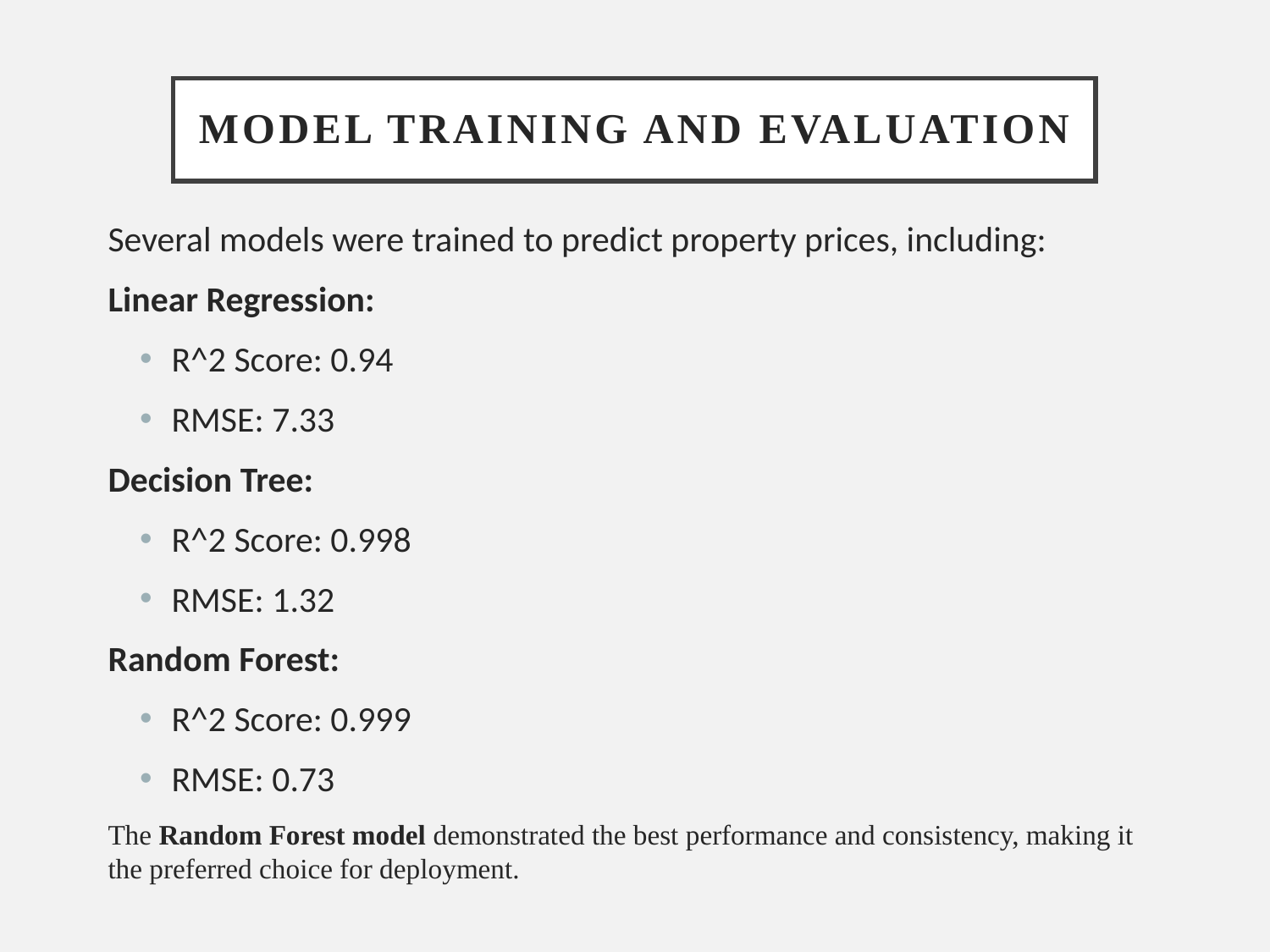

# Model Training and Evaluation
Several models were trained to predict property prices, including:
Linear Regression:
R^2 Score: 0.94
RMSE: 7.33
Decision Tree:
R^2 Score: 0.998
RMSE: 1.32
Random Forest:
R^2 Score: 0.999
RMSE: 0.73
The Random Forest model demonstrated the best performance and consistency, making it the preferred choice for deployment.